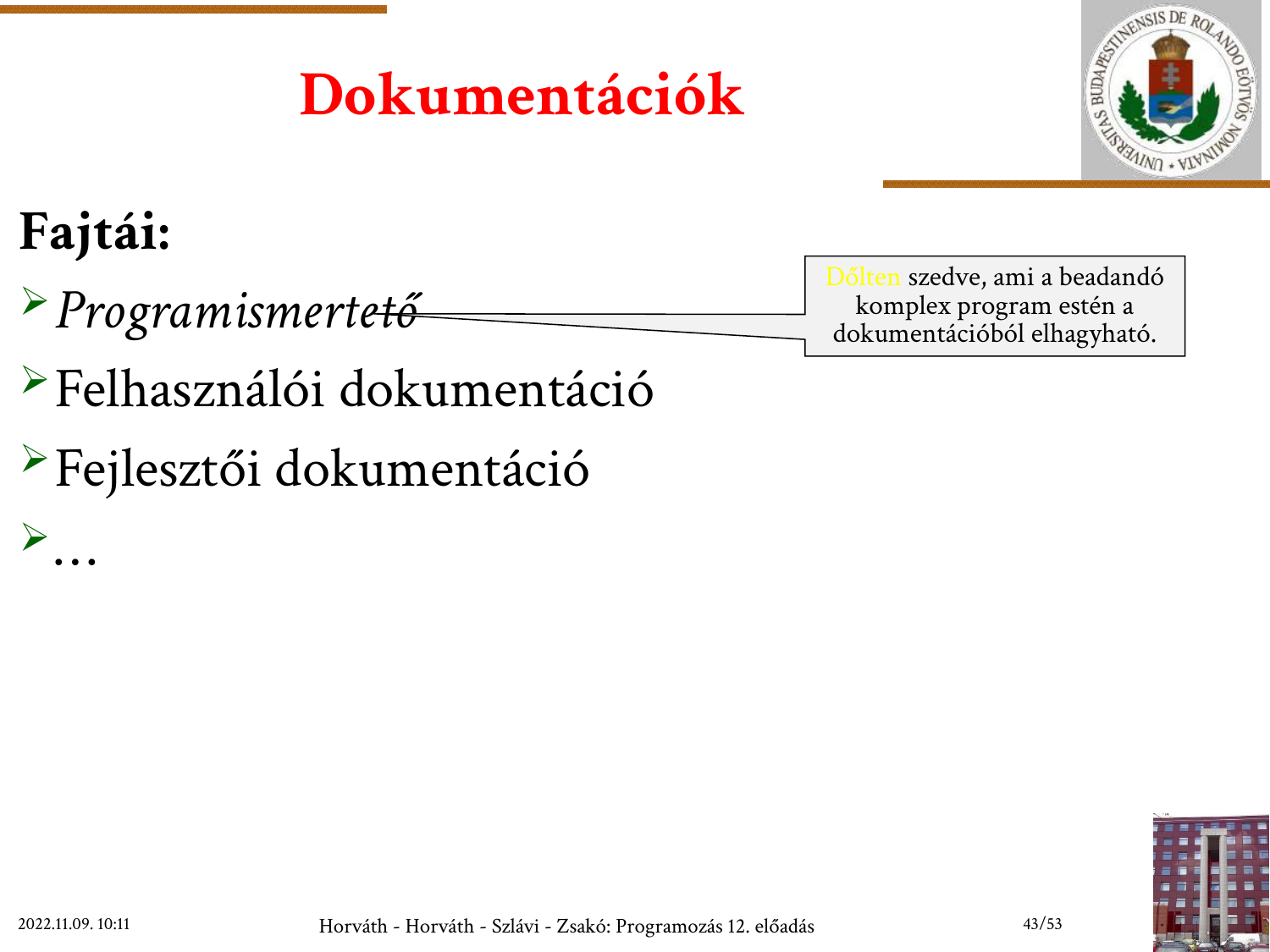

# Dokumentációk
Fajtái:
Programismertető
Felhasználói dokumentáció
Fejlesztői dokumentáció
…
Dőlten szedve, ami a beadandó komplex program estén a dokumentációból elhagyható.
2022.11.09. 10:11
Horváth - Horváth - Szlávi - Zsakó: Programozás 12. előadás
43/53